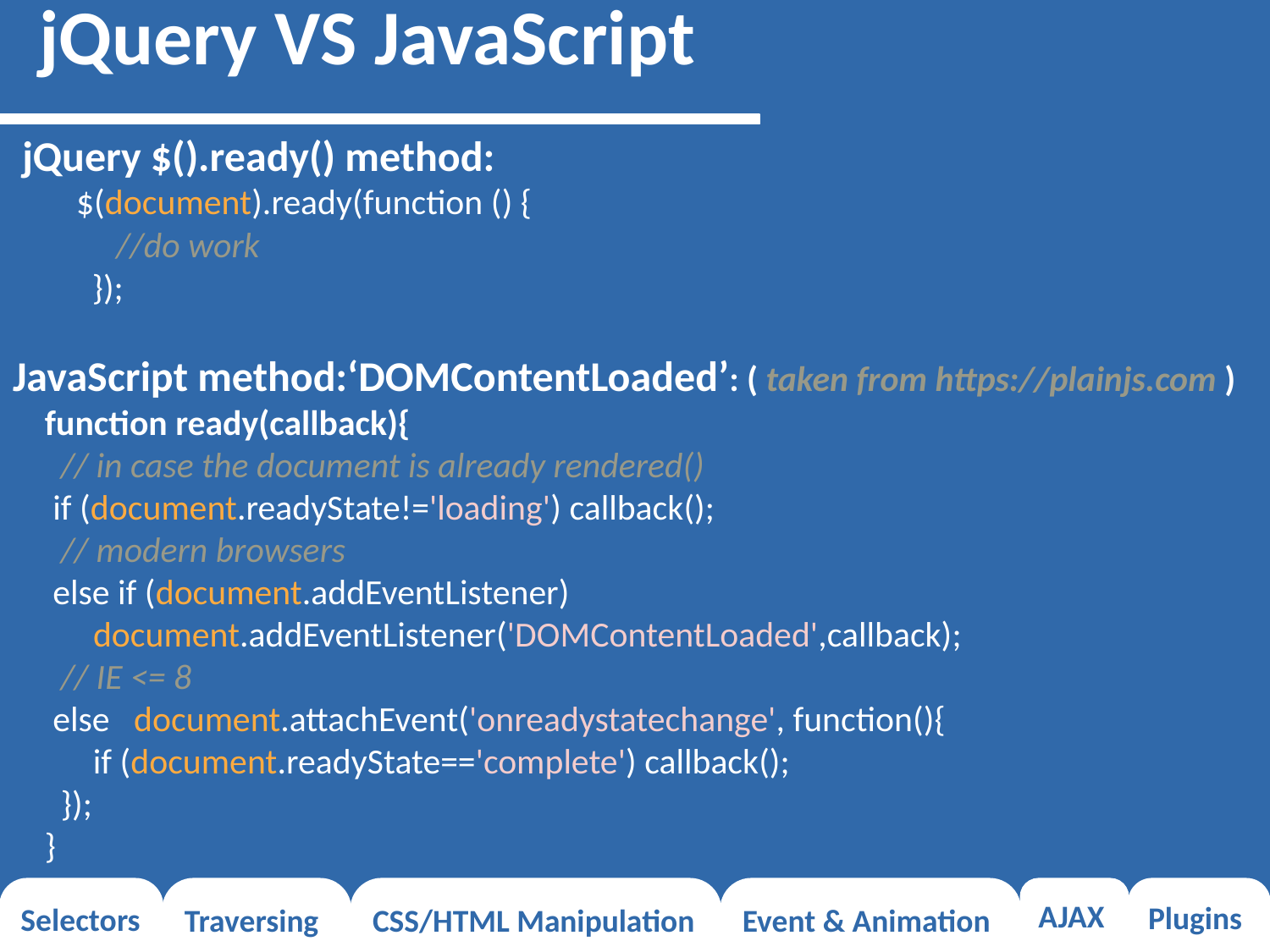

jQuery VS JavaScript

 jQuery $().ready() method:
$(document).ready(function () {
     //do work
  });

JavaScript method:‘DOMContentLoaded’: ( taken from https://plainjs.com )
    function ready(callback){
      // in case the document is already rendered()
     if (document.readyState!='loading') callback();
      // modern browsers
     else if (document.addEventListener)
          document.addEventListener('DOMContentLoaded',callback);
      // IE <= 8
     else   document.attachEvent('onreadystatechange', function(){
          if (document.readyState=='complete') callback();
      });
    }
Selectors
Traversing
CSS/HTML Manipulation
Event & Animation
AJAX
Plugins